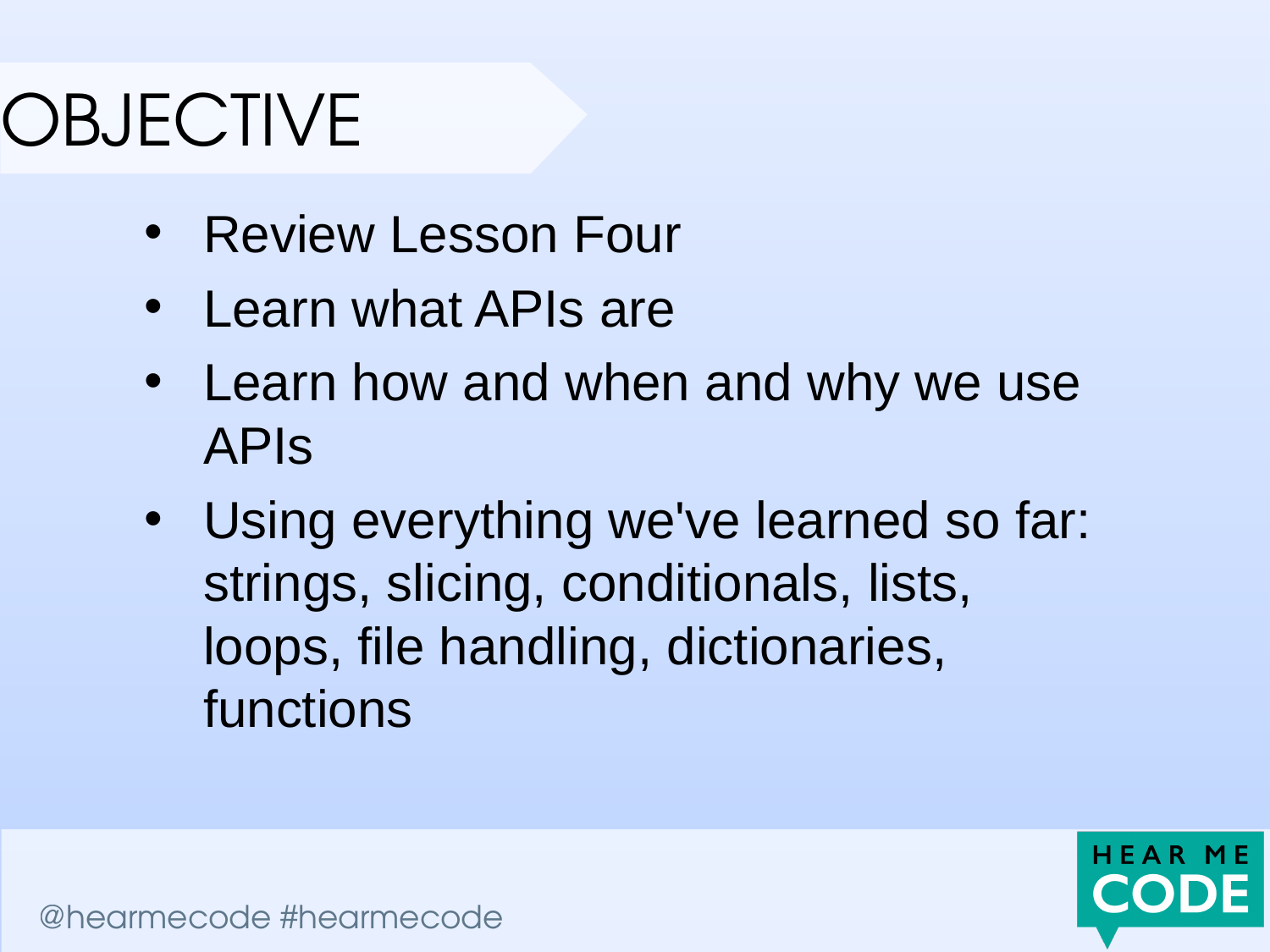

Review Lesson Four
Learn what APIs are
Learn how and when and why we use APIs
Using everything we've learned so far: strings, slicing, conditionals, lists, loops, file handling, dictionaries, functions
2